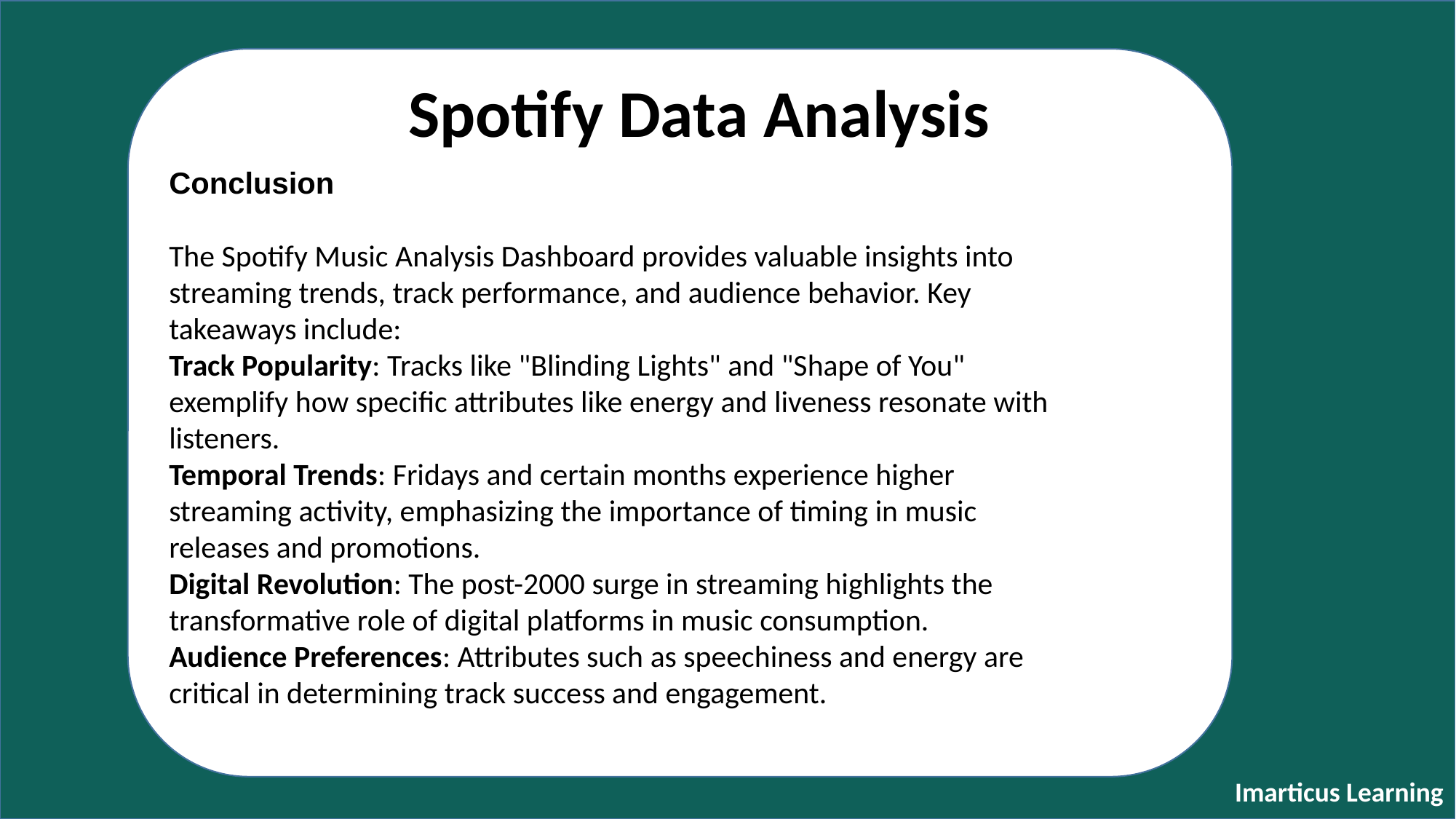

Spotify Data Analysis
Conclusion

The Spotify Music Analysis Dashboard provides valuable insights into streaming trends, track performance, and audience behavior. Key takeaways include:
Track Popularity: Tracks like "Blinding Lights" and "Shape of You" exemplify how specific attributes like energy and liveness resonate with listeners.
Temporal Trends: Fridays and certain months experience higher streaming activity, emphasizing the importance of timing in music releases and promotions.
Digital Revolution: The post-2000 surge in streaming highlights the transformative role of digital platforms in music consumption.
Audience Preferences: Attributes such as speechiness and energy are critical in determining track success and engagement.

Imarticus Learning